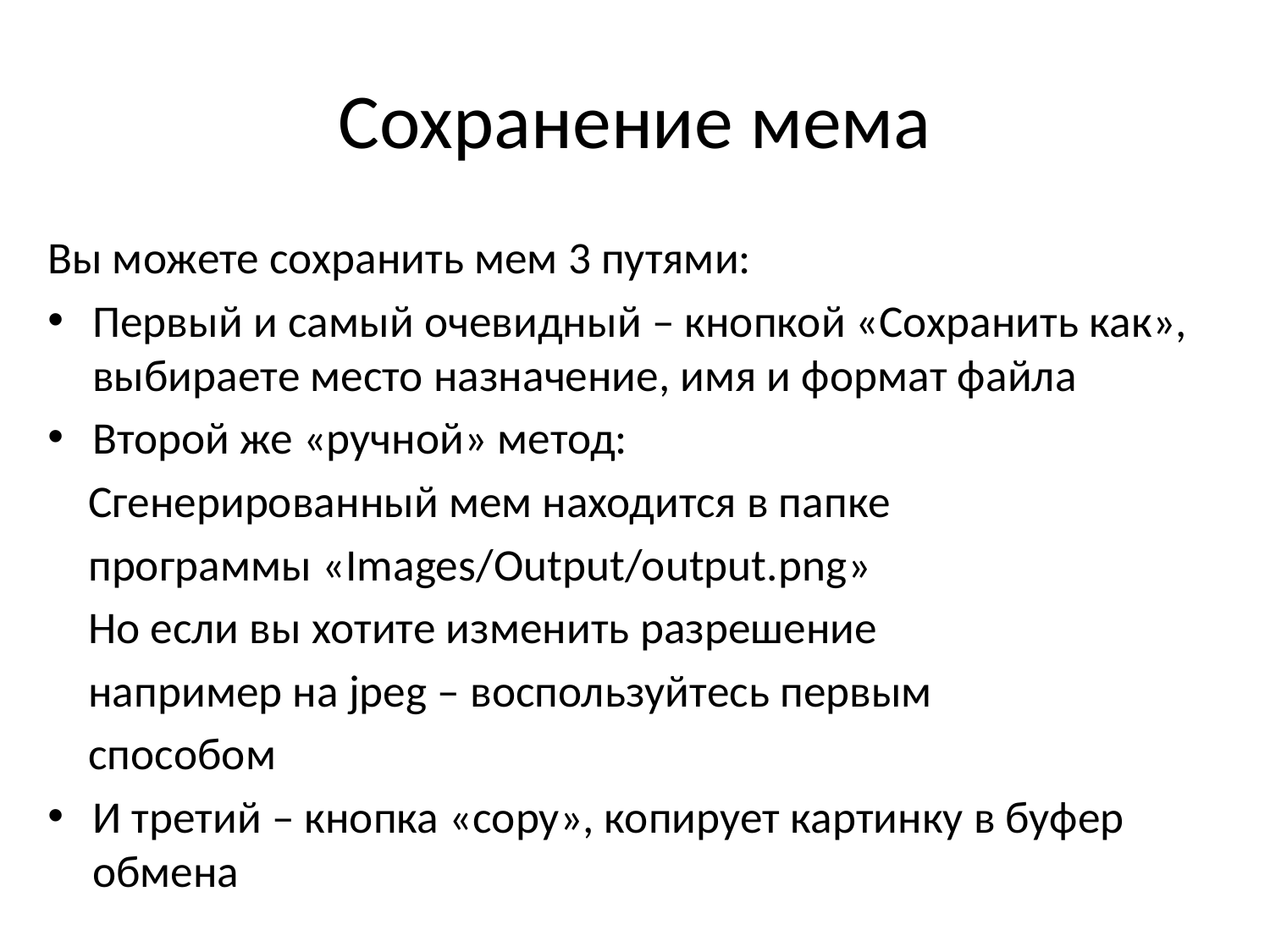

# Сохранение мема
Вы можете сохранить мем 3 путями:
Первый и самый очевидный – кнопкой «Сохранить как», выбираете место назначение, имя и формат файла
Второй же «ручной» метод:
    Сгенерированный мем находится в папке
    программы «Images/Output/output.png»
    Но если вы хотите изменить разрешение
    например на jpeg – воспользуйтесь первым
    способом
И третий – кнопка «copy», копирует картинку в буфер обмена